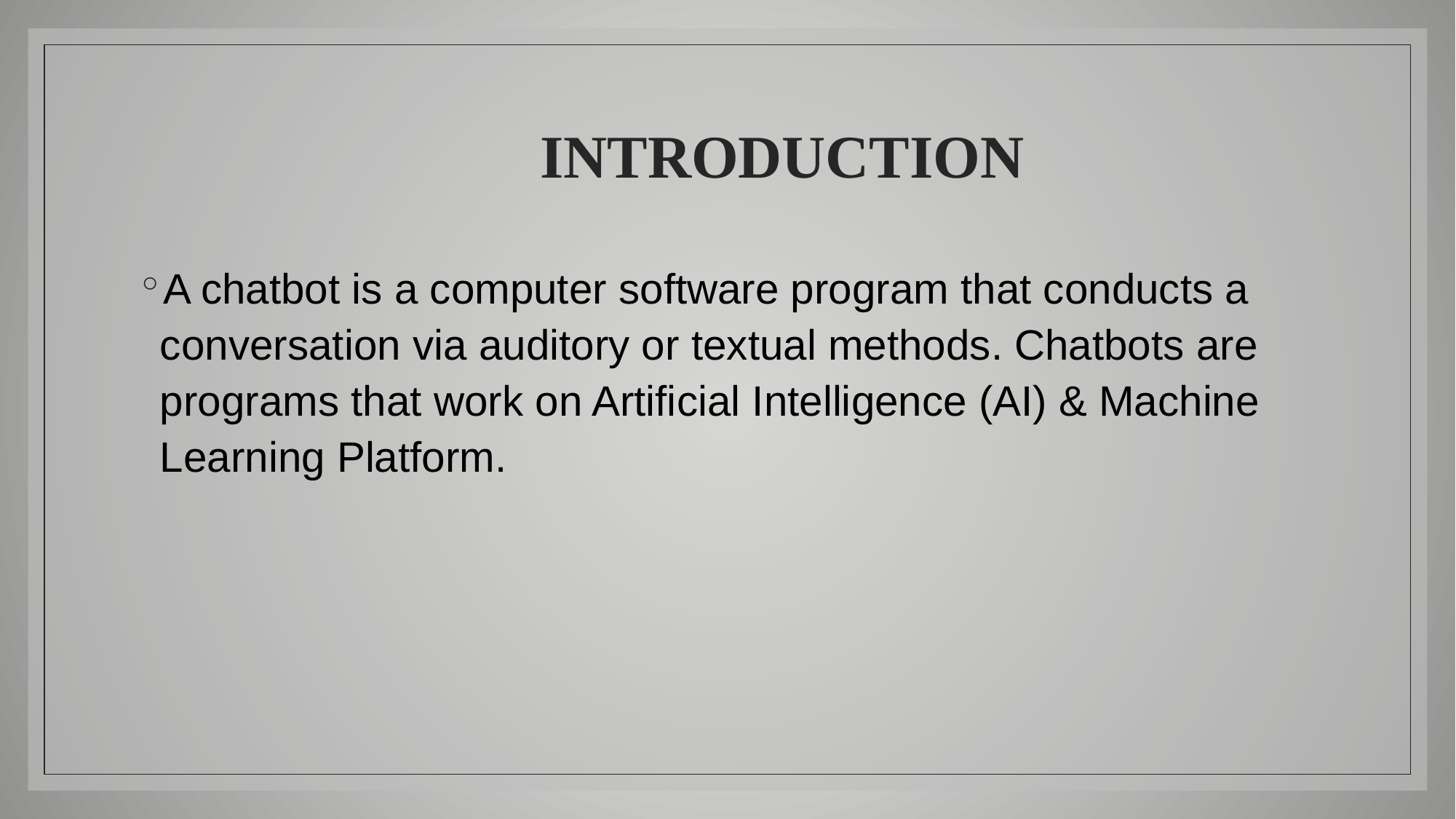

# INTRODUCTION
A chatbot is a computer software program that conducts a conversation via auditory or textual methods. Chatbots are programs that work on Artificial Intelligence (AI) & Machine Learning Platform.